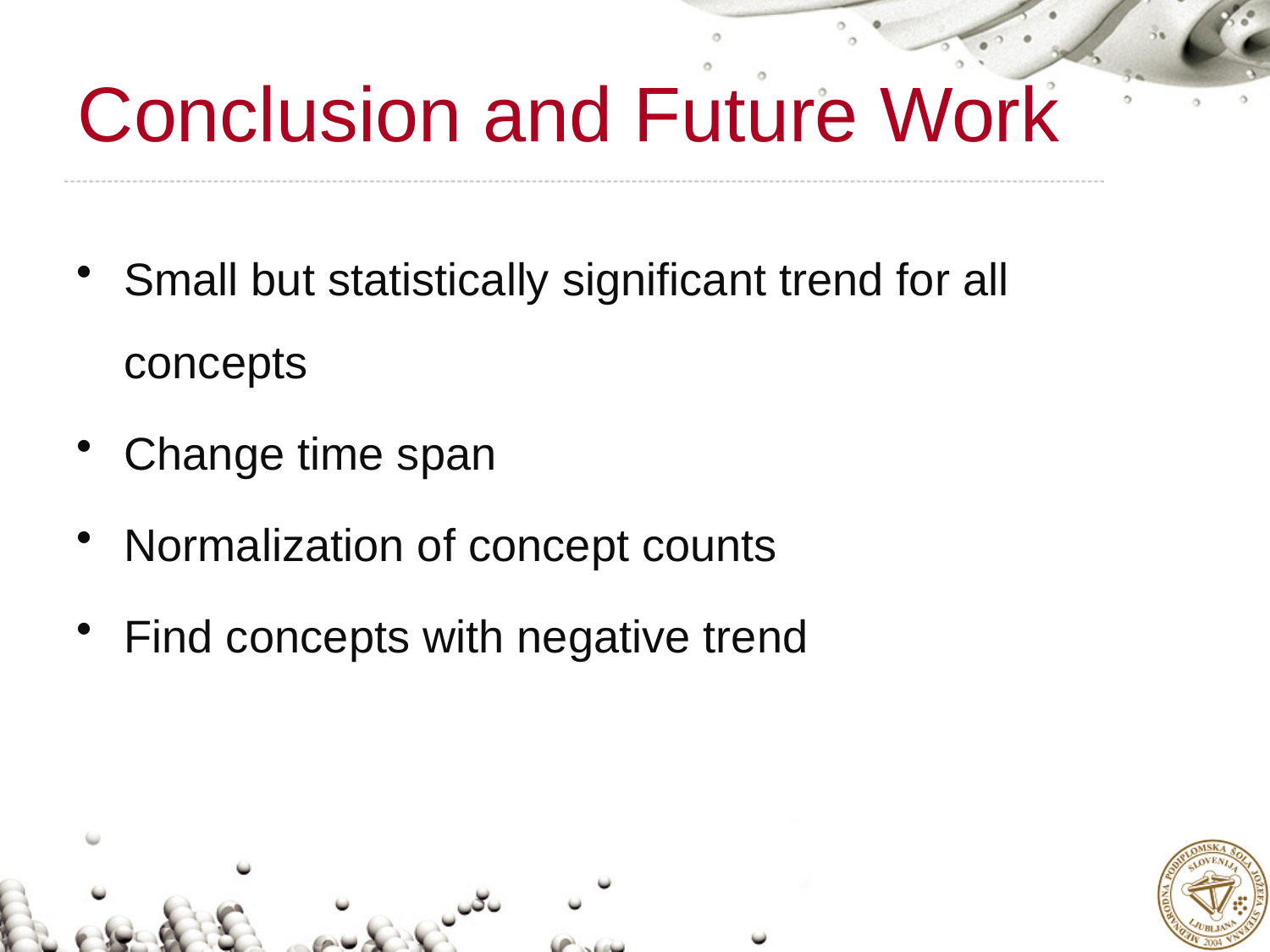

# Conclusion and Future Work
Small but statistically significant trend for all concepts
Change time span
Normalization of concept counts
Find concepts with negative trend